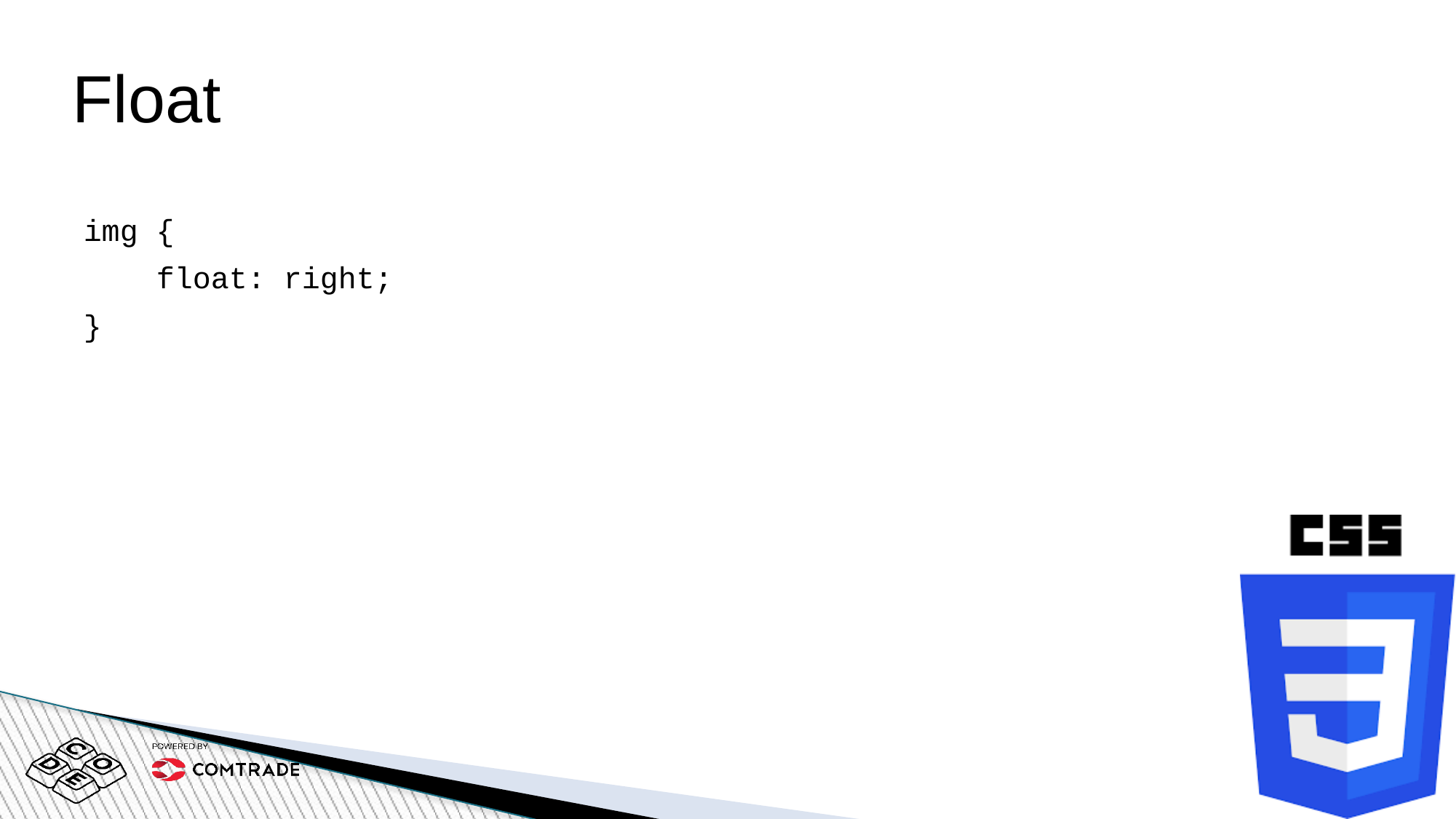

# Float
img {
    float: right;
}